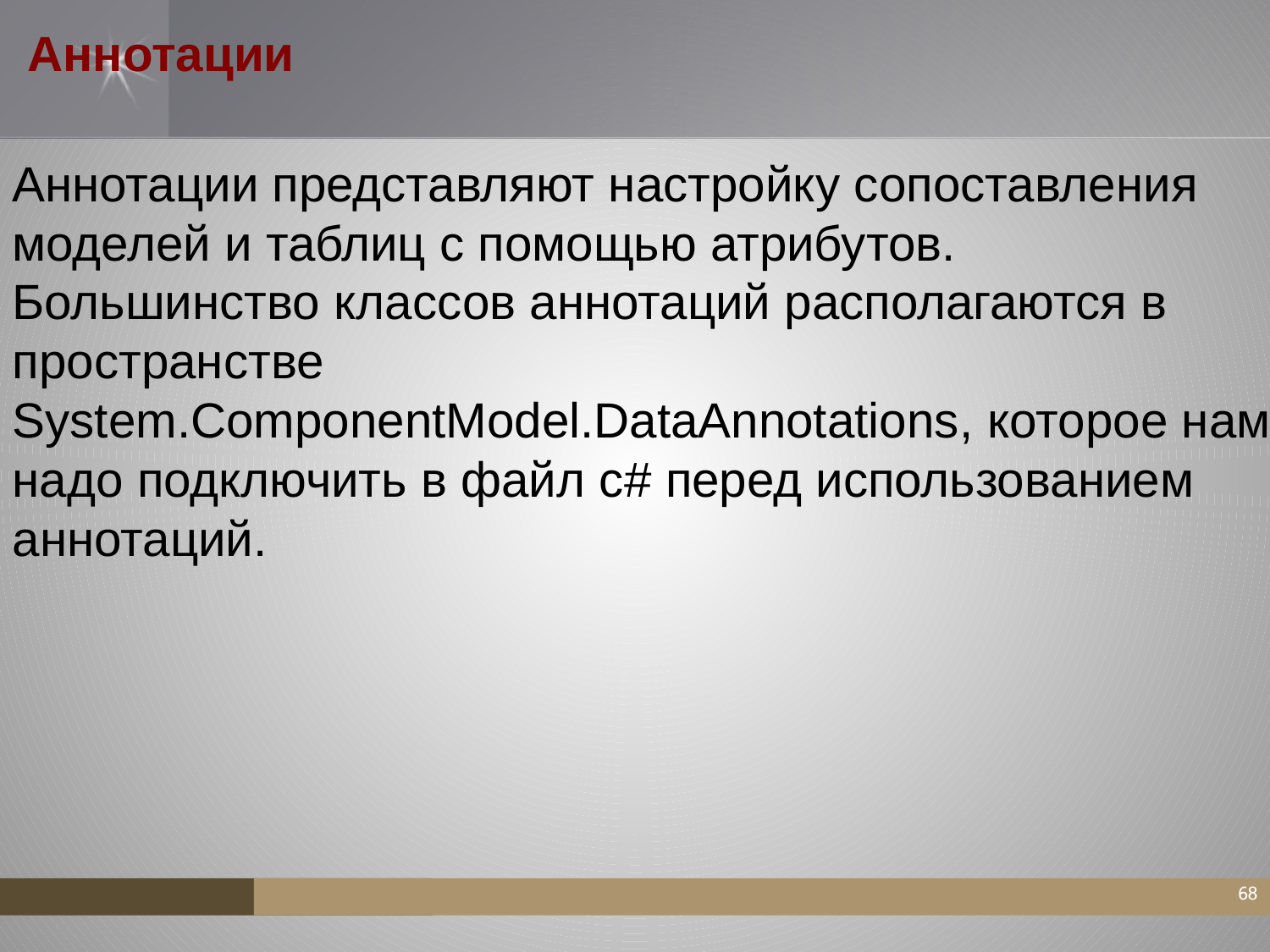

# Аннотации
Аннотации представляют настройку сопоставления моделей и таблиц с помощью атрибутов. Большинство классов аннотаций располагаются в пространстве System.ComponentModel.DataAnnotations, которое нам надо подключить в файл c# перед использованием аннотаций.

68